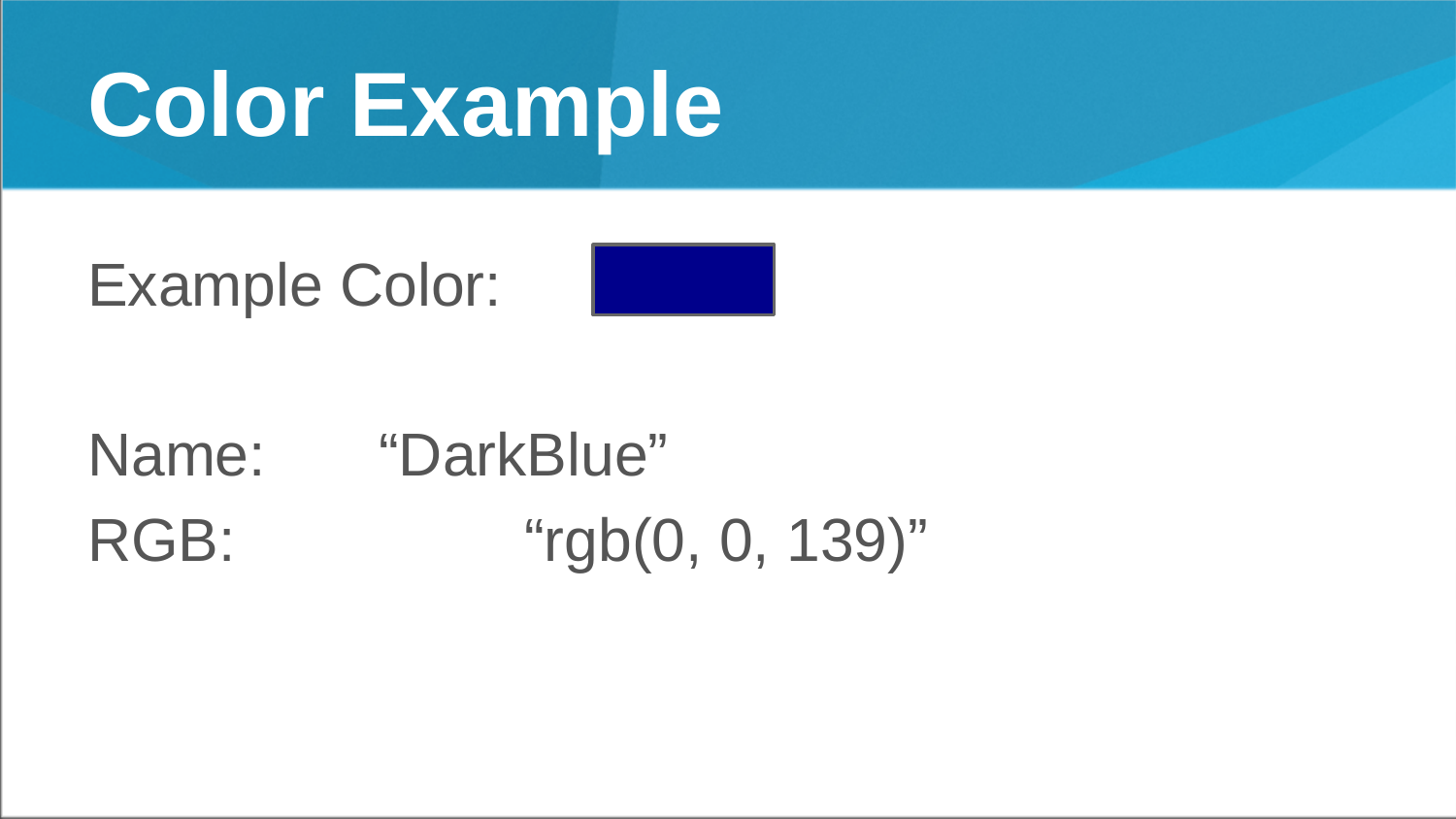

# Color Example
Example Color:

Name:	“DarkBlue”
RGB:		“rgb(0, 0, 139)”